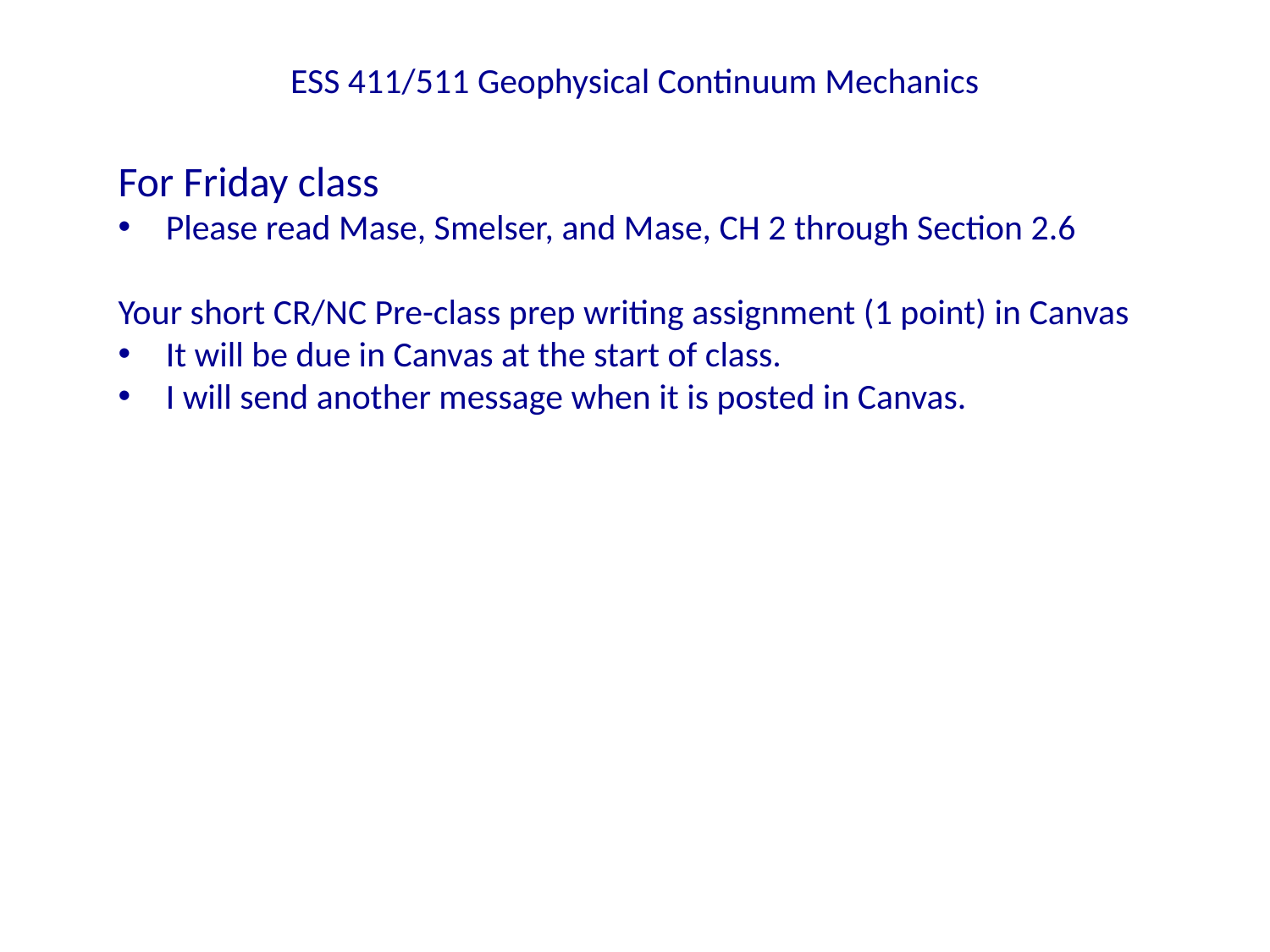

# ESS 411/511 Geophysical Continuum Mechanics
For Friday class
Please read Mase, Smelser, and Mase, CH 2 through Section 2.6

Your short CR/NC Pre-class prep writing assignment (1 point) in Canvas
It will be due in Canvas at the start of class.
I will send another message when it is posted in Canvas.